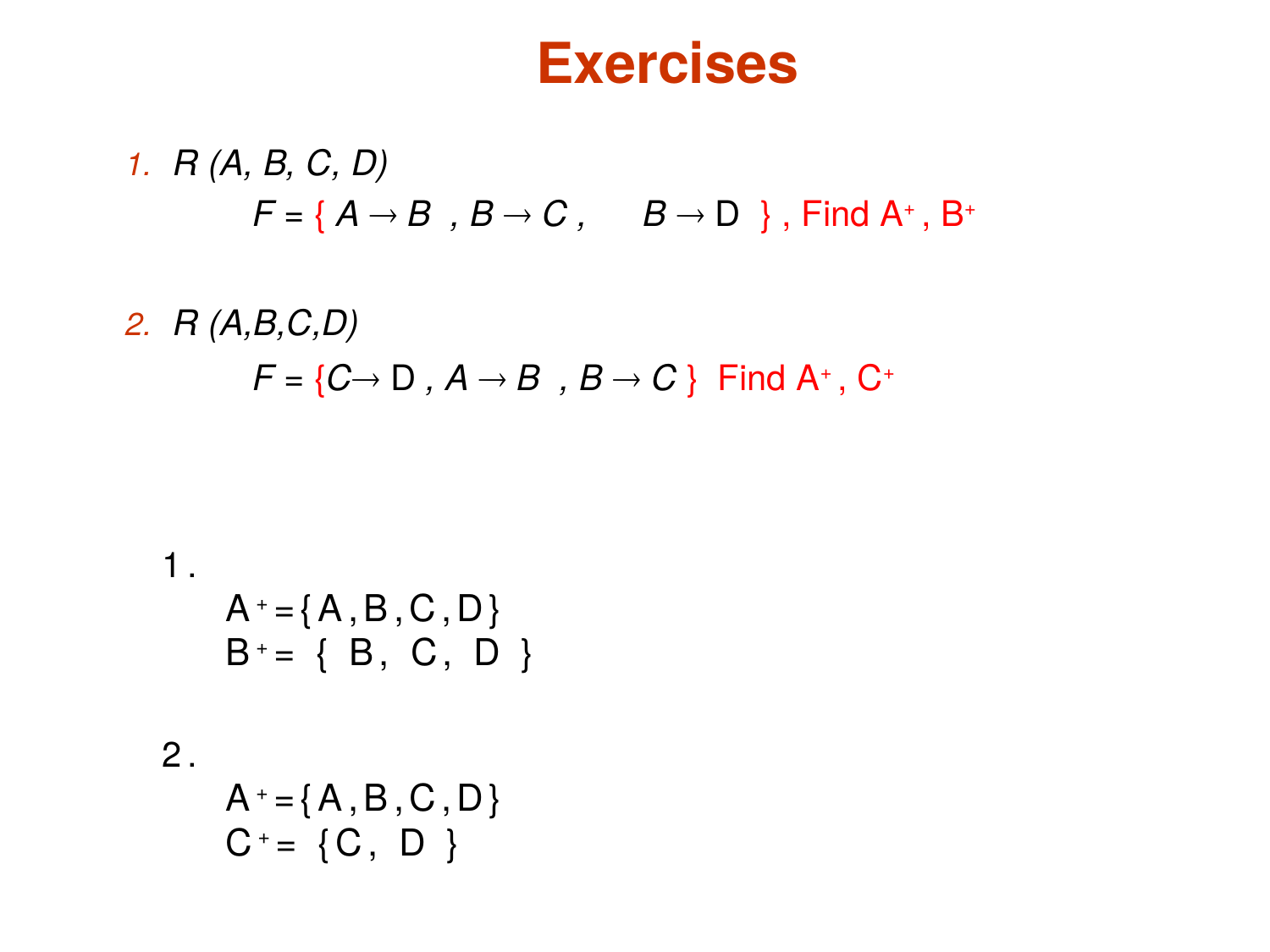

# Exercises
R (A, B, C, D)
	F = { A → B  , B → C ,	 B → D  } , Find A+ , B+

R (A,B,C,D)
	F = {C→ D , A → B  , B → C }  Find A+ , C+
1.
A+={A,B,C,D}
B+= { B, C, D }
2.
A+={A,B,C,D}
C+= {C, D }